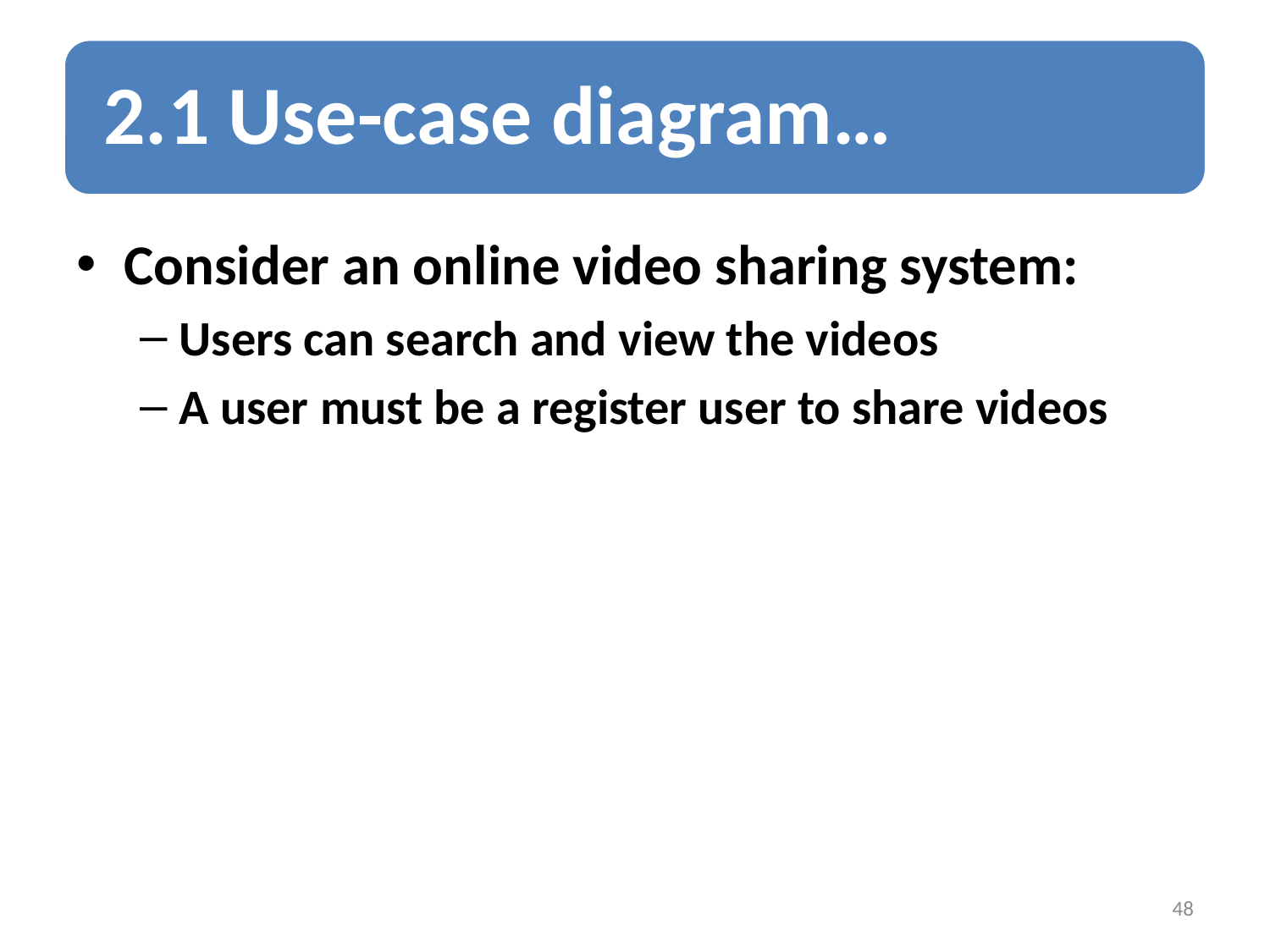

2.1 Use-case diagram…
Consider an online video sharing system:
Users can search and view the videos
A user must be a register user to share videos
48